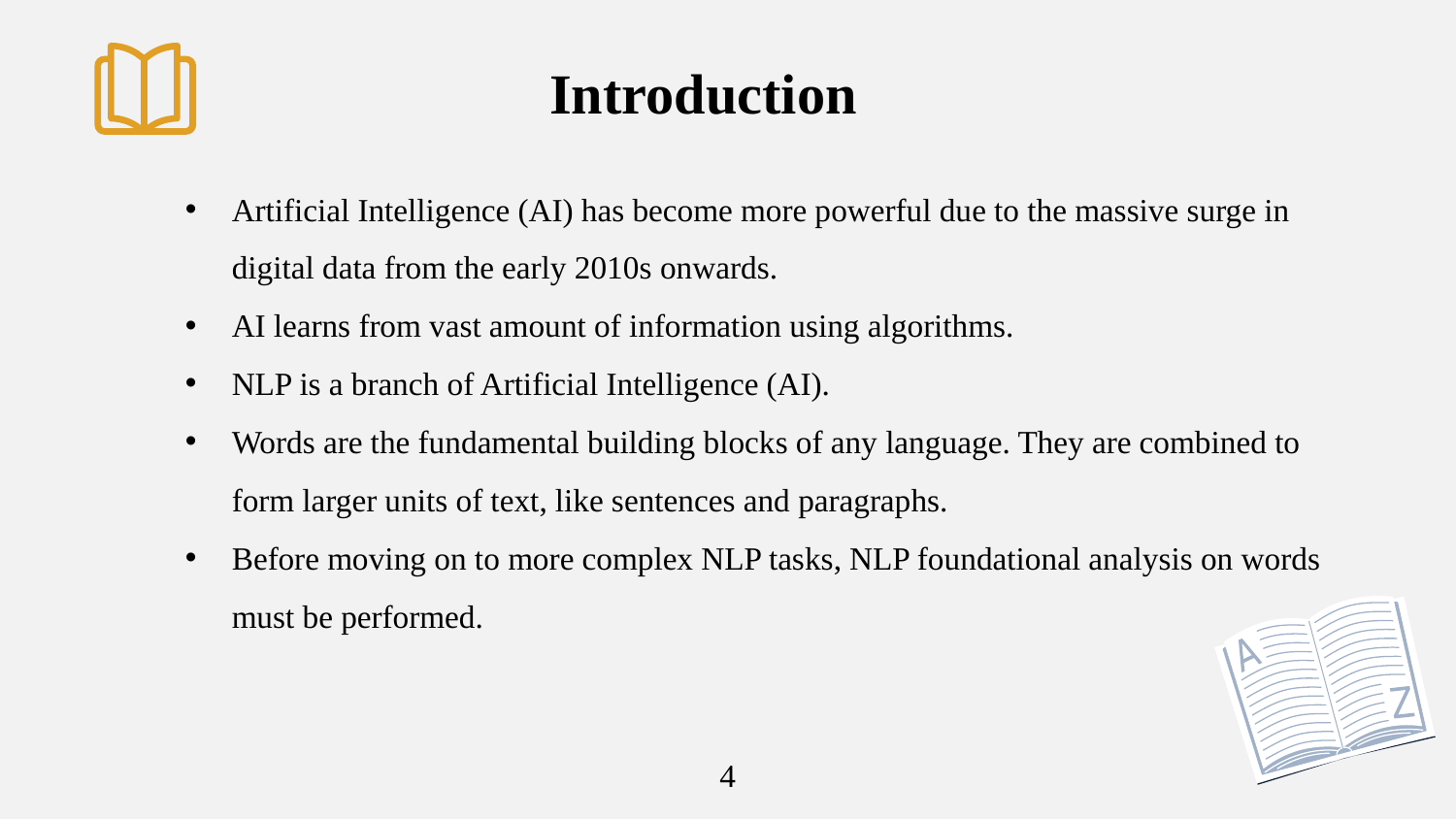

Introduction
Artificial Intelligence (AI) has become more powerful due to the massive surge in digital data from the early 2010s onwards.
AI learns from vast amount of information using algorithms.
NLP is a branch of Artificial Intelligence (AI).
Words are the fundamental building blocks of any language. They are combined to form larger units of text, like sentences and paragraphs.
Before moving on to more complex NLP tasks, NLP foundational analysis on words must be performed.

4